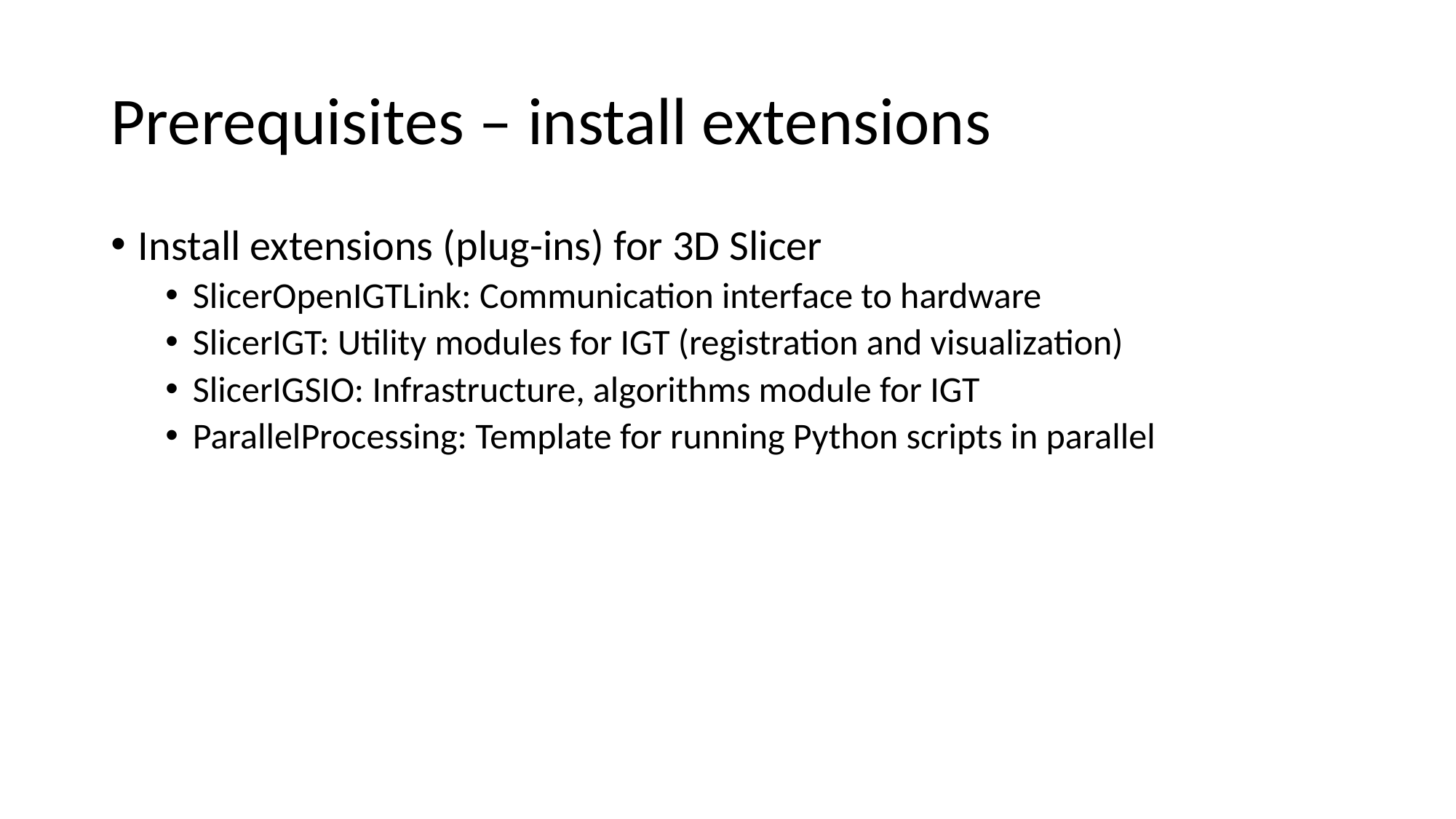

# Prerequisites – install extensions
Install extensions (plug-ins) for 3D Slicer
SlicerOpenIGTLink: Communication interface to hardware
SlicerIGT: Utility modules for IGT (registration and visualization)
SlicerIGSIO: Infrastructure, algorithms module for IGT
ParallelProcessing: Template for running Python scripts in parallel